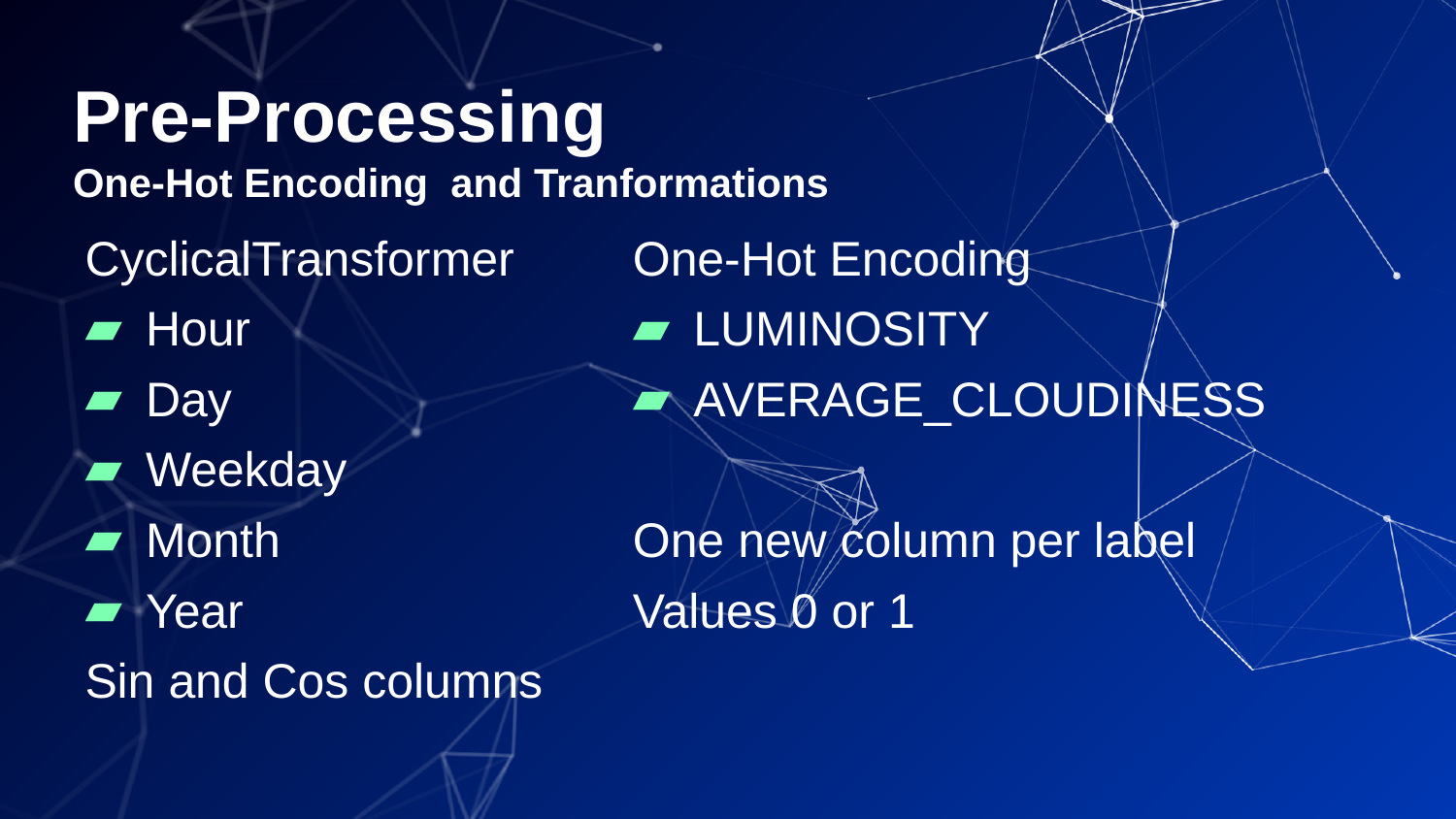

# Pre-Processing One-Hot Encoding  and Tranformations
CyclicalTransformer
Hour
Day
Weekday
Month
Year
Sin and Cos columns

One-Hot Encoding
LUMINOSITY
AVERAGE_CLOUDINESS

One new column per label
Values 0 or 1

7